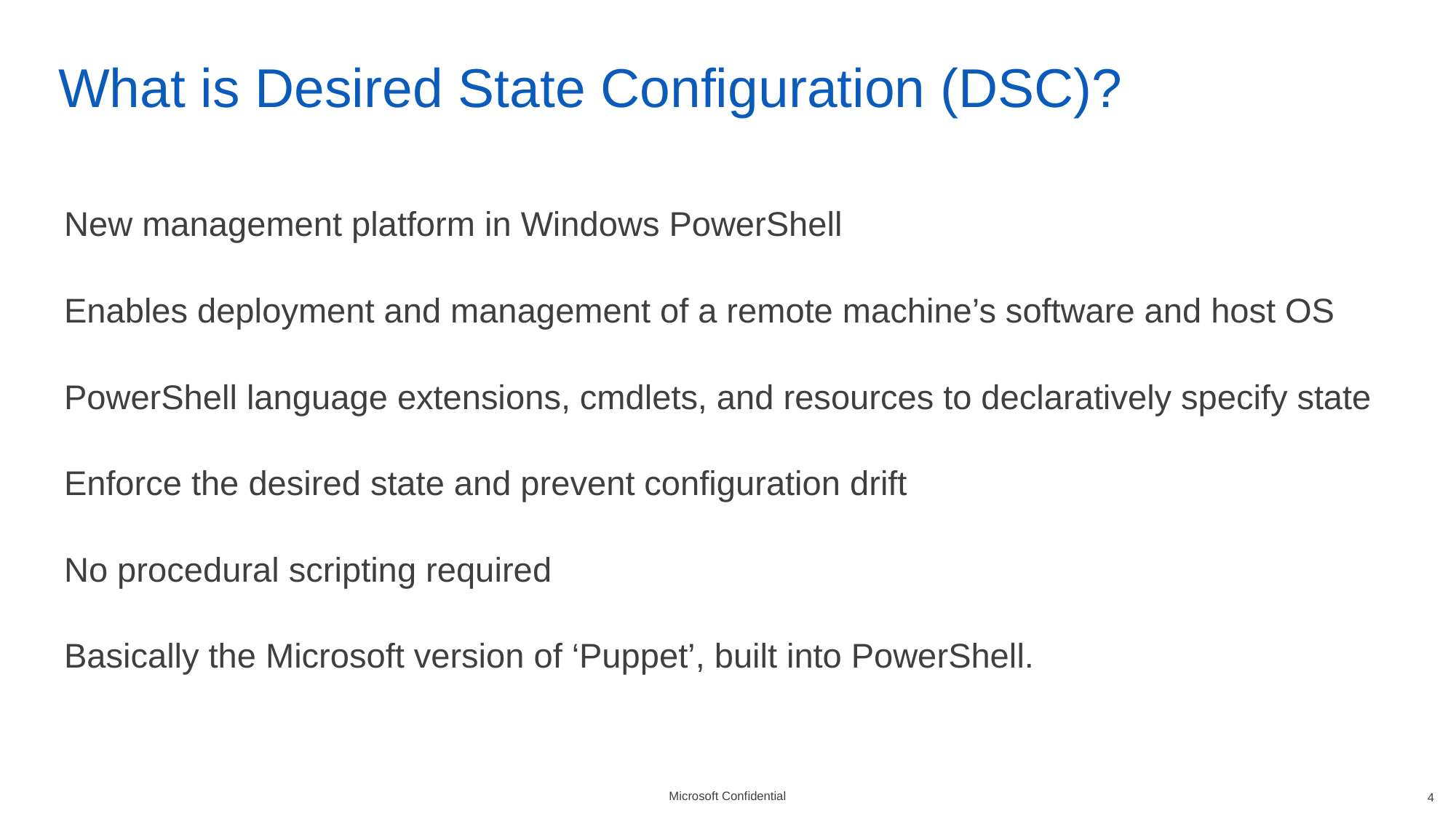

# What is Desired State Configuration (DSC)?
New management platform in Windows PowerShell
Enables deployment and management of a remote machine’s software and host OS
PowerShell language extensions, cmdlets, and resources to declaratively specify state
Enforce the desired state and prevent configuration drift
No procedural scripting required
Basically the Microsoft version of ‘Puppet’, built into PowerShell.
4